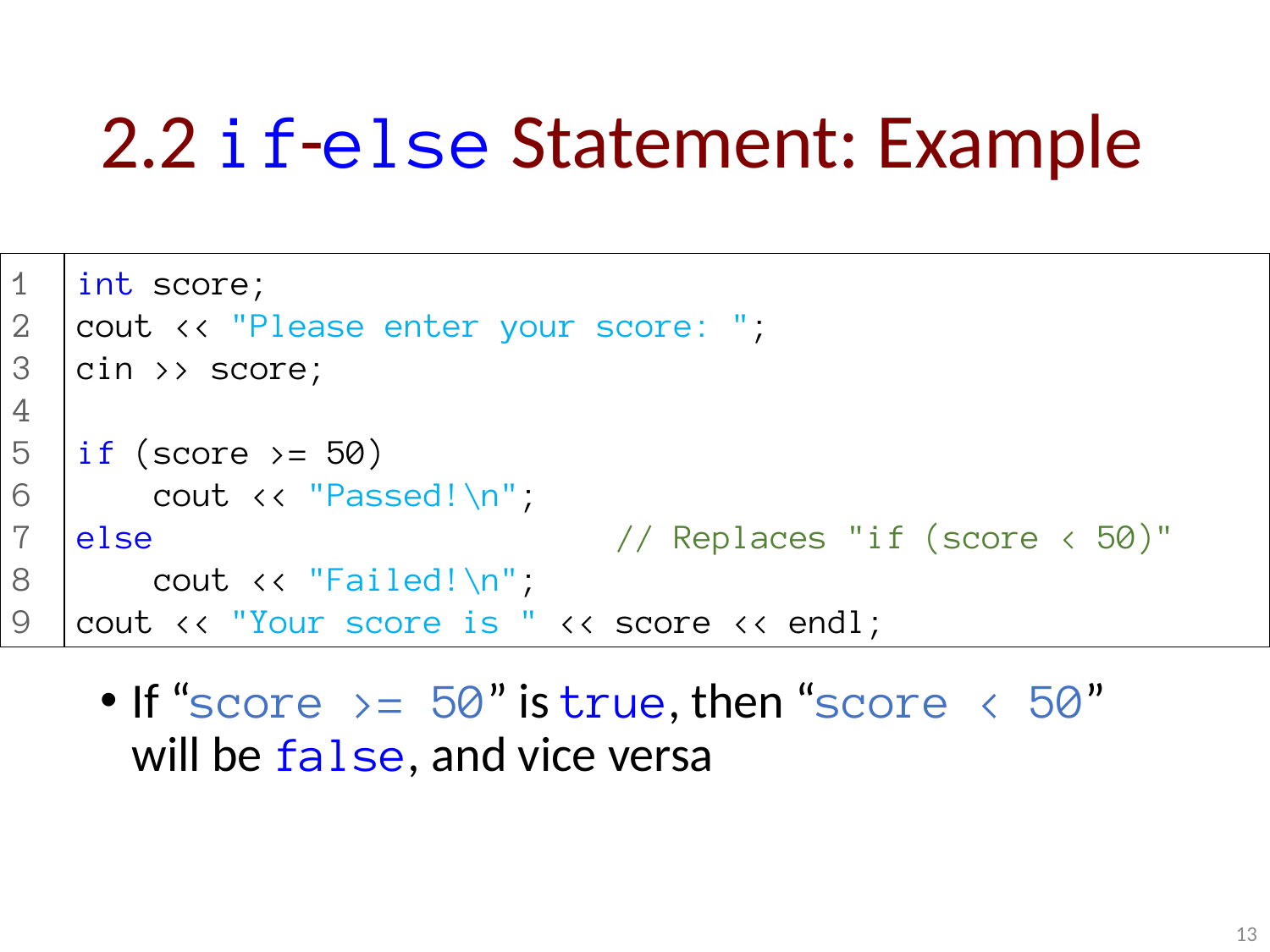

# 2.2 if-else Statement: Example
1
2
3
4
5
6
7
8
9
int score;
cout << "Please enter your score: ";
cin >> score;

if (score >= 50)
    cout << "Passed!\n";
else                        // Replaces "if (score < 50)"
    cout << "Failed!\n";
cout << "Your score is " << score << endl;
If “score >= 50” is true, then “score < 50” will be false, and vice versa
13